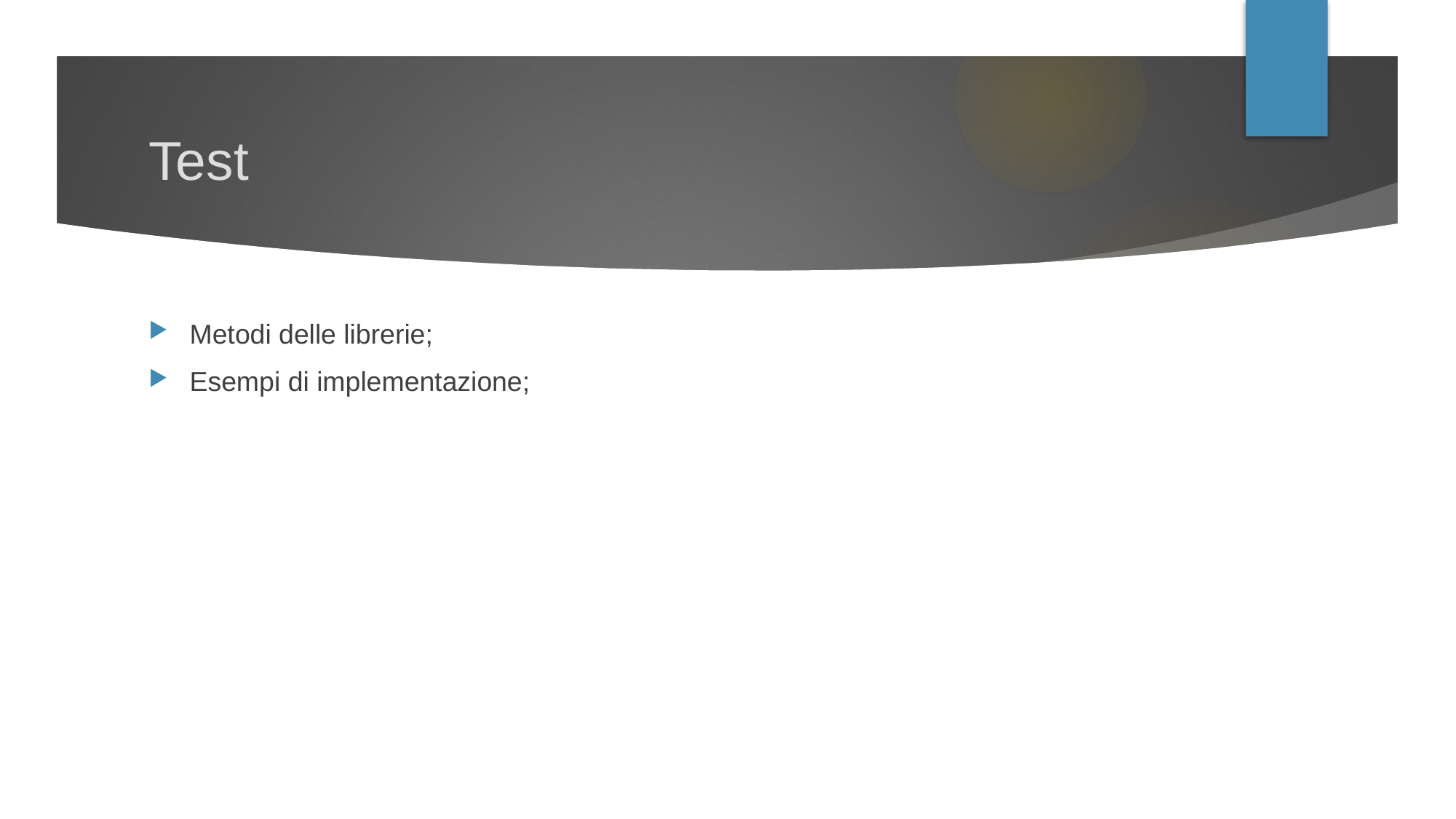

# Test
Metodi delle librerie;
Esempi di implementazione;